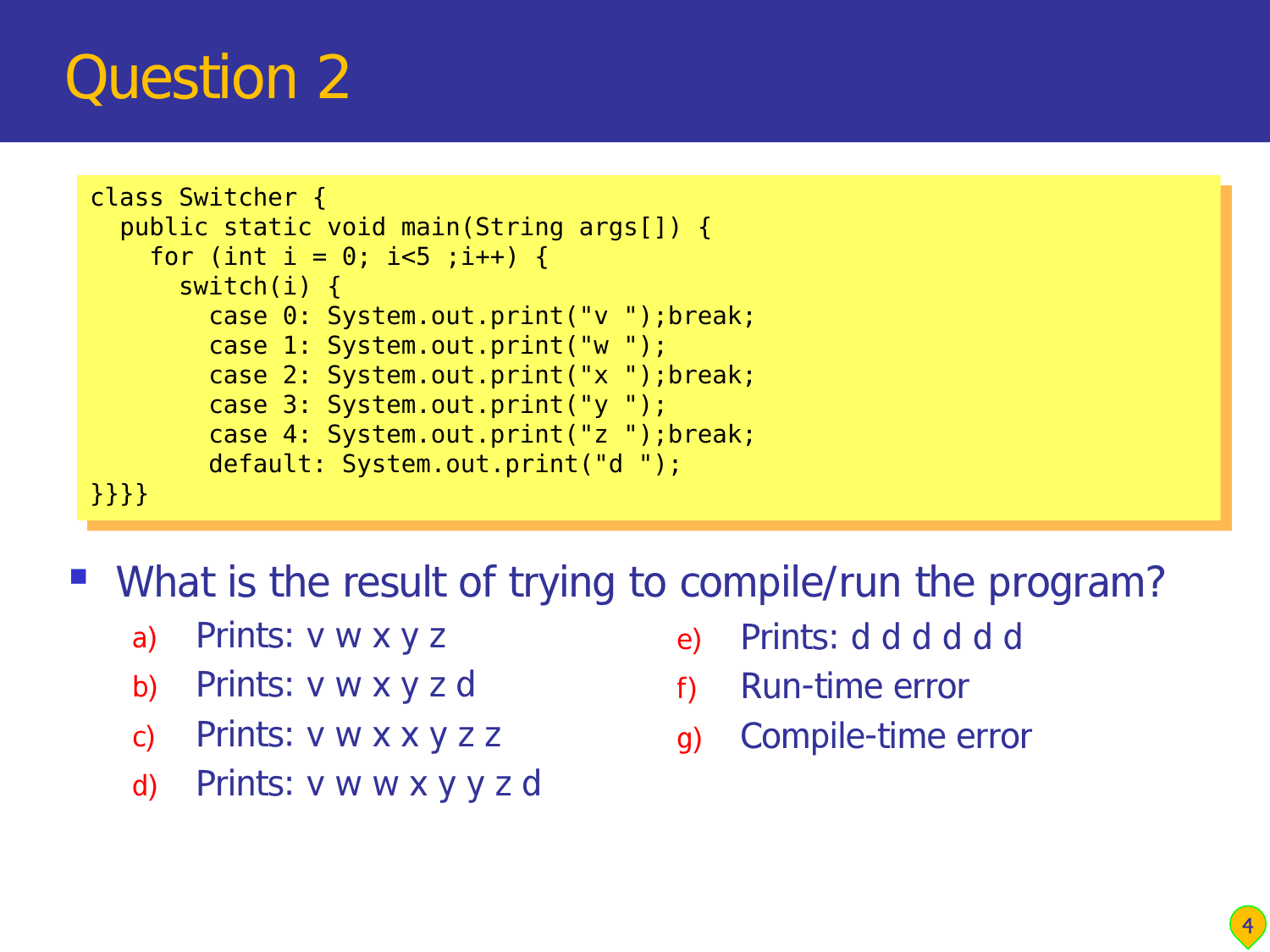

# Question 2
class Switcher {
  public static void main(String args[]) {
    for (int i = 0; i<5 ;i++) {
      switch(i) {
        case 0: System.out.print("v ");break;
        case 1: System.out.print("w ");
        case 2: System.out.print("x ");break;
        case 3: System.out.print("y ");
        case 4: System.out.print("z ");break;
        default: System.out.print("d ");
}}}}
What is the result of trying to compile/run the program?
Prints: v w x y z
Prints: v w x y z d
Prints: v w x x y z z
Prints: v w w x y y z d
Prints: d d d d d d
Run-time error
Compile-time error
4